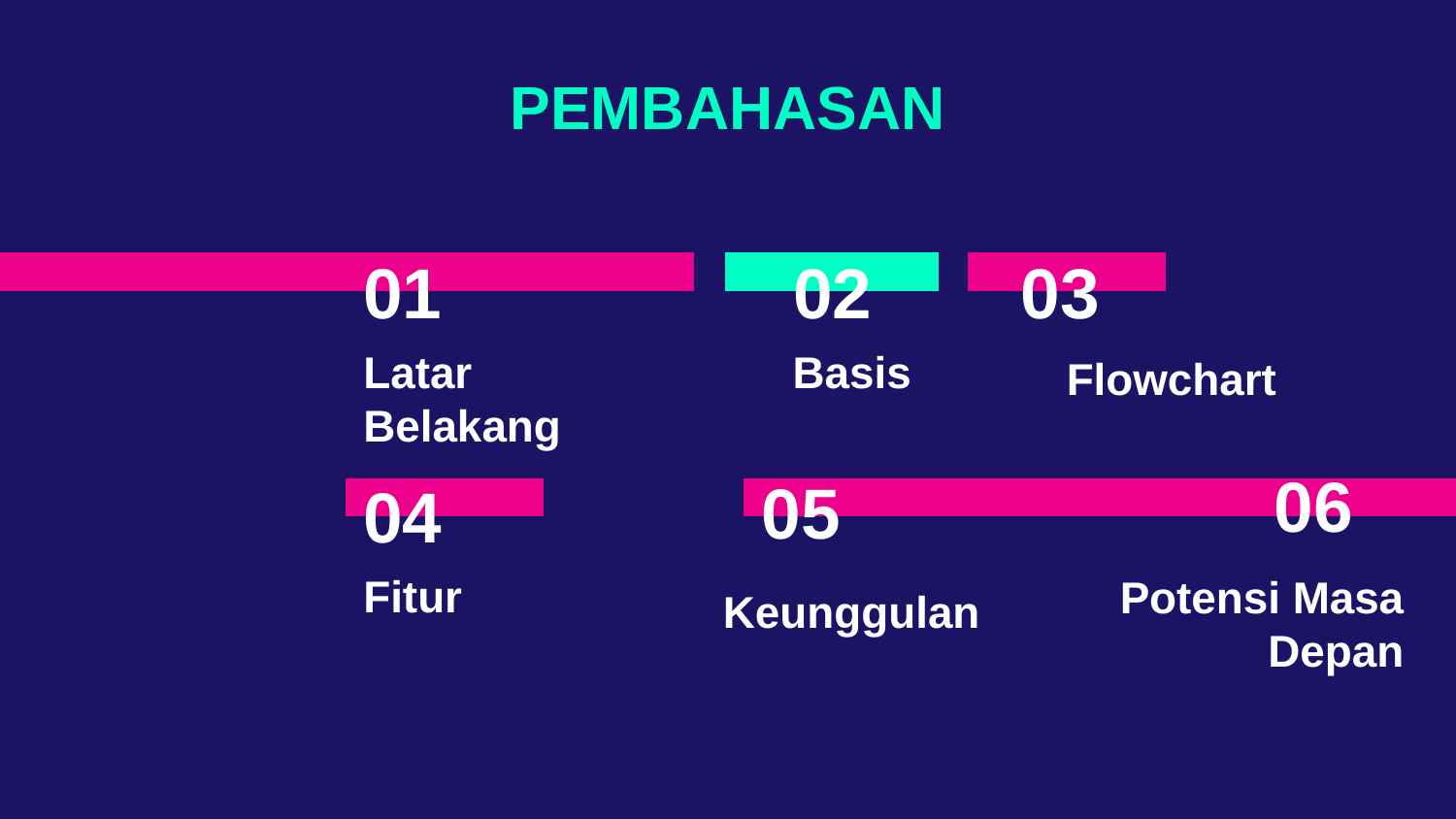

PEMBAHASAN
# 01
02
03
Flowchart
Latar Belakang
Basis
05
06
04
Fitur
Potensi Masa Depan

Keunggulan